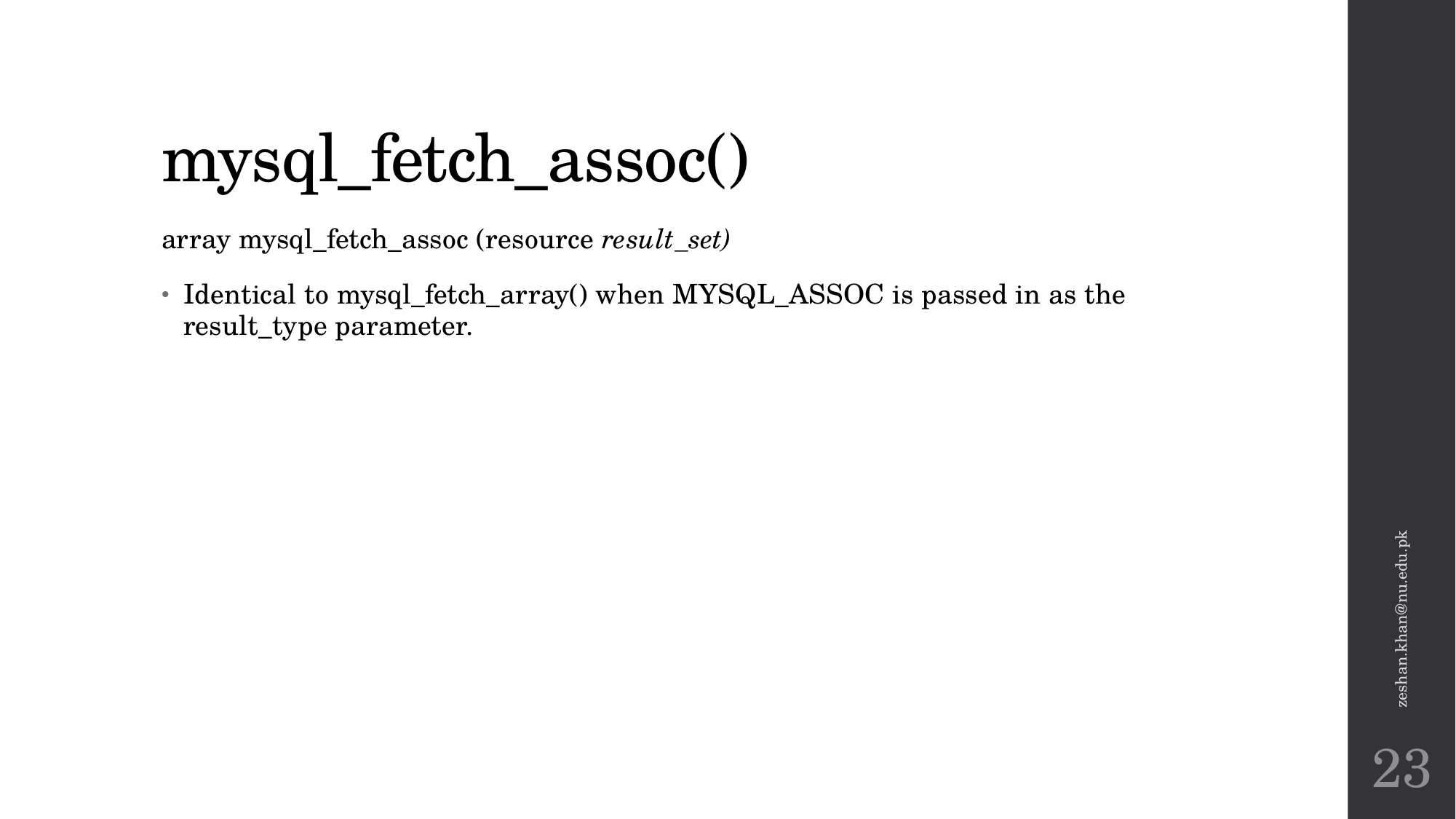

# mysql_fetch_assoc()
array mysql_fetch_assoc (resource result_set)
Identical to mysql_fetch_array() when MYSQL_ASSOC is passed in as the result_type parameter.
zeshan.khan@nu.edu.pk
23